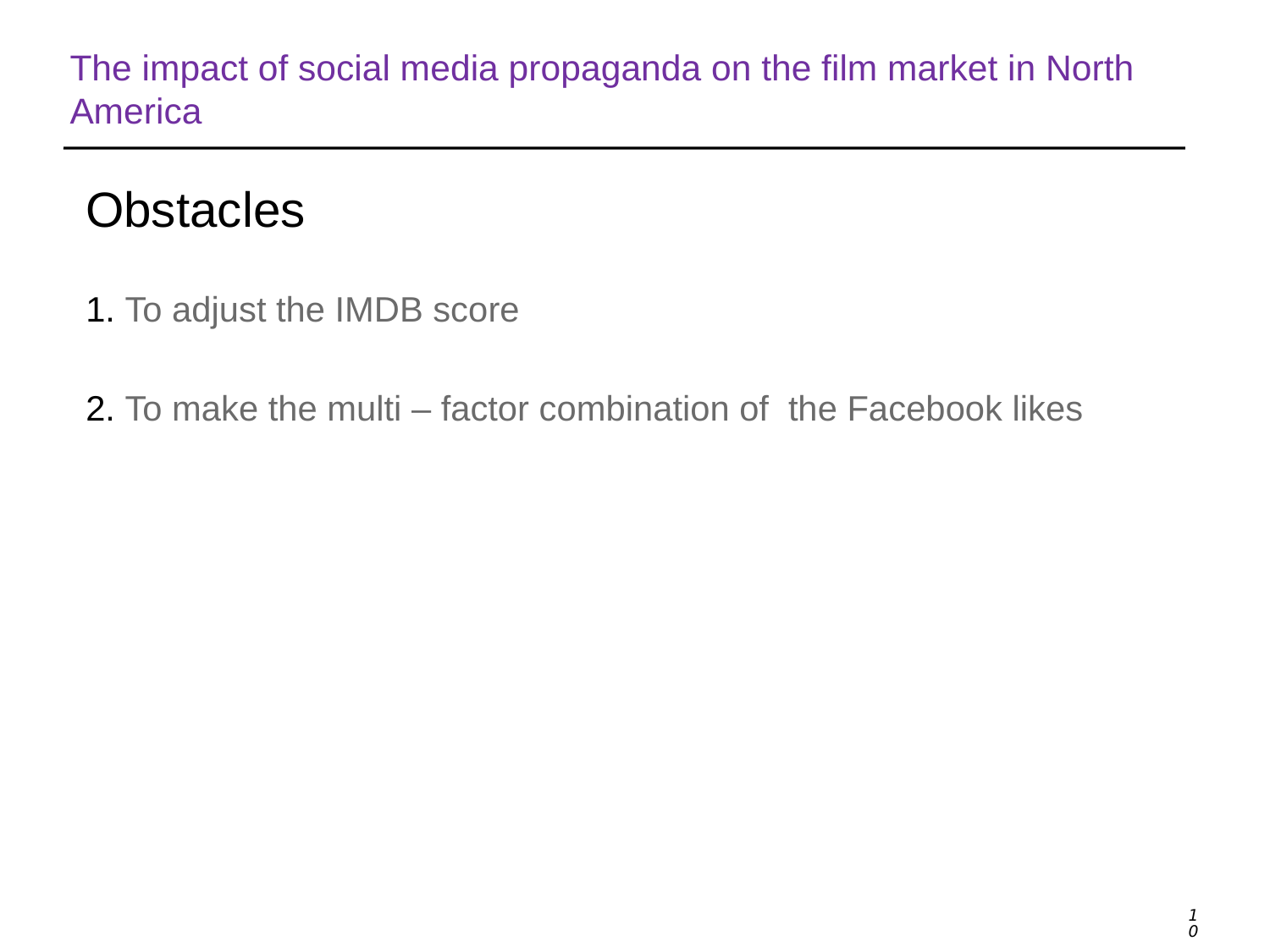

# The impact of social media propaganda on the film market in North America

Obstacles

1. To adjust the IMDB score

2. To make the multi – factor combination of  the Facebook likes

10